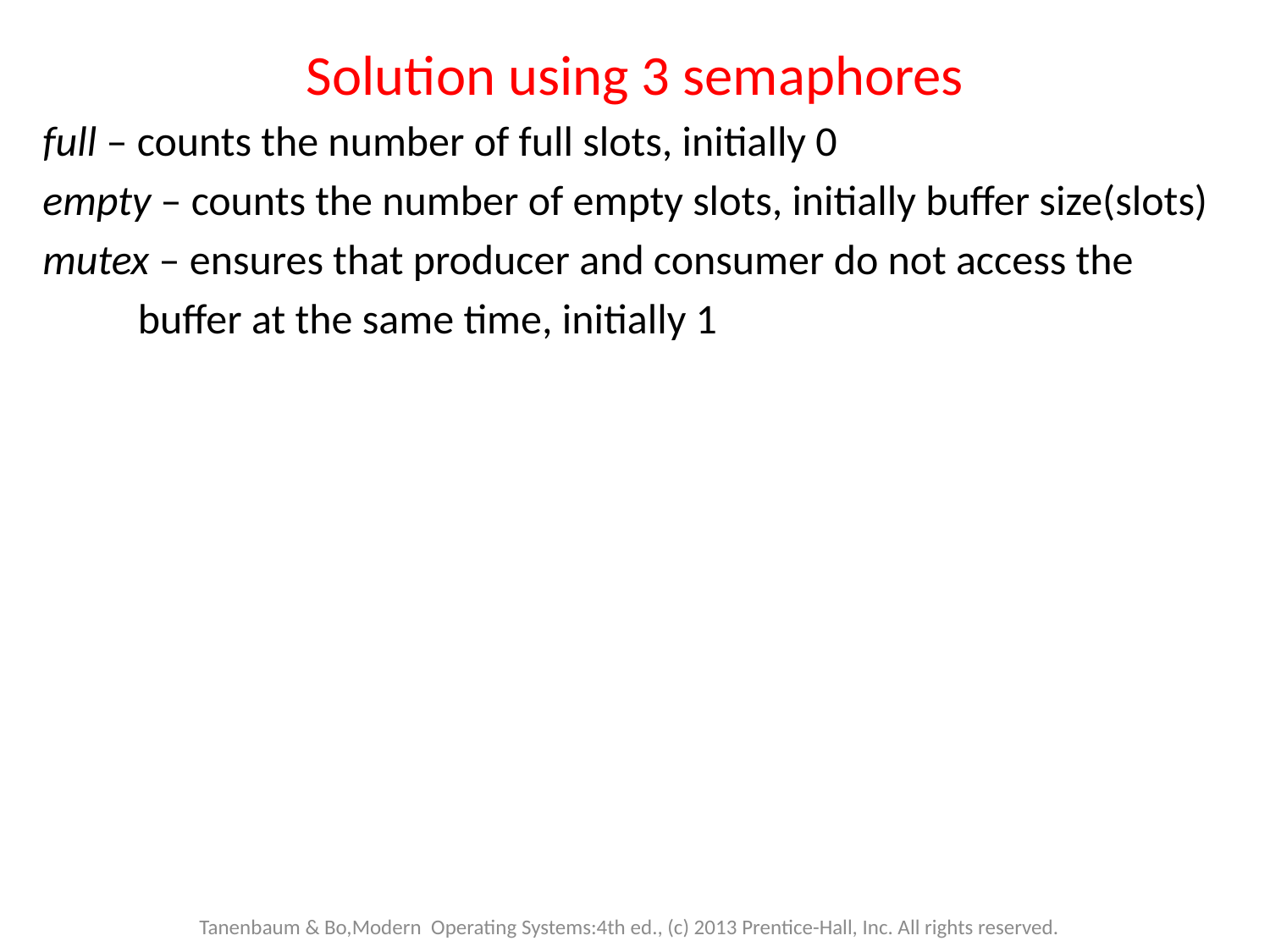

# Solution using 3 semaphores
full – counts the number of full slots, initially 0
empty – counts the number of empty slots, initially buffer size(slots)
mutex – ensures that producer and consumer do not access the
          buffer at the same time, initially 1

Tanenbaum & Bo,Modern  Operating Systems:4th ed., (c) 2013 Prentice-Hall, Inc. All rights reserved.